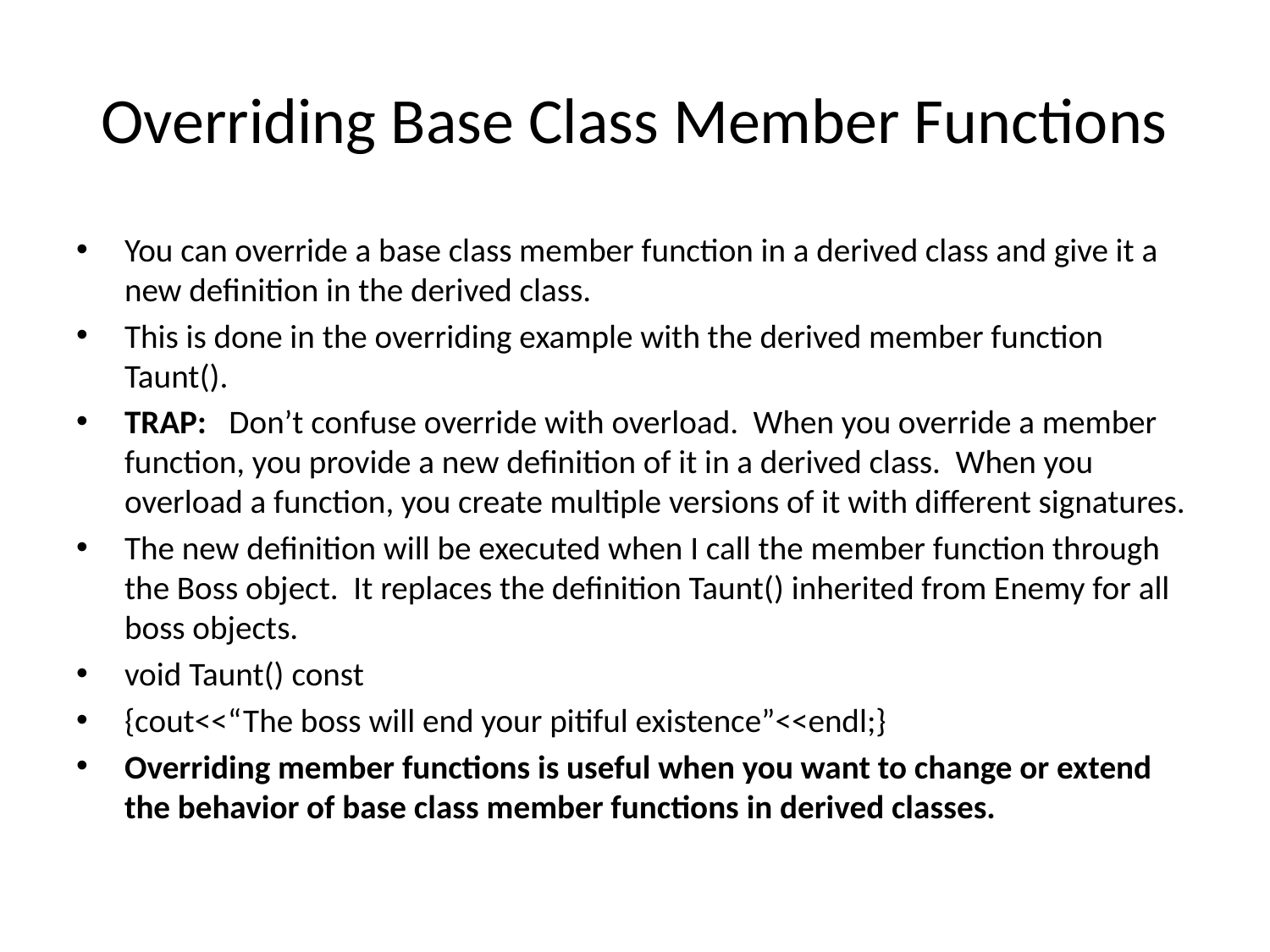

# Overriding Base Class Member Functions
You can override a base class member function in a derived class and give it a new definition in the derived class.
This is done in the overriding example with the derived member function Taunt().
TRAP:   Don’t confuse override with overload.  When you override a member function, you provide a new definition of it in a derived class.  When you overload a function, you create multiple versions of it with different signatures.
The new definition will be executed when I call the member function through the Boss object.  It replaces the definition Taunt() inherited from Enemy for all boss objects.
void Taunt() const
{cout<<“The boss will end your pitiful existence”<<endl;}
Overriding member functions is useful when you want to change or extend the behavior of base class member functions in derived classes.